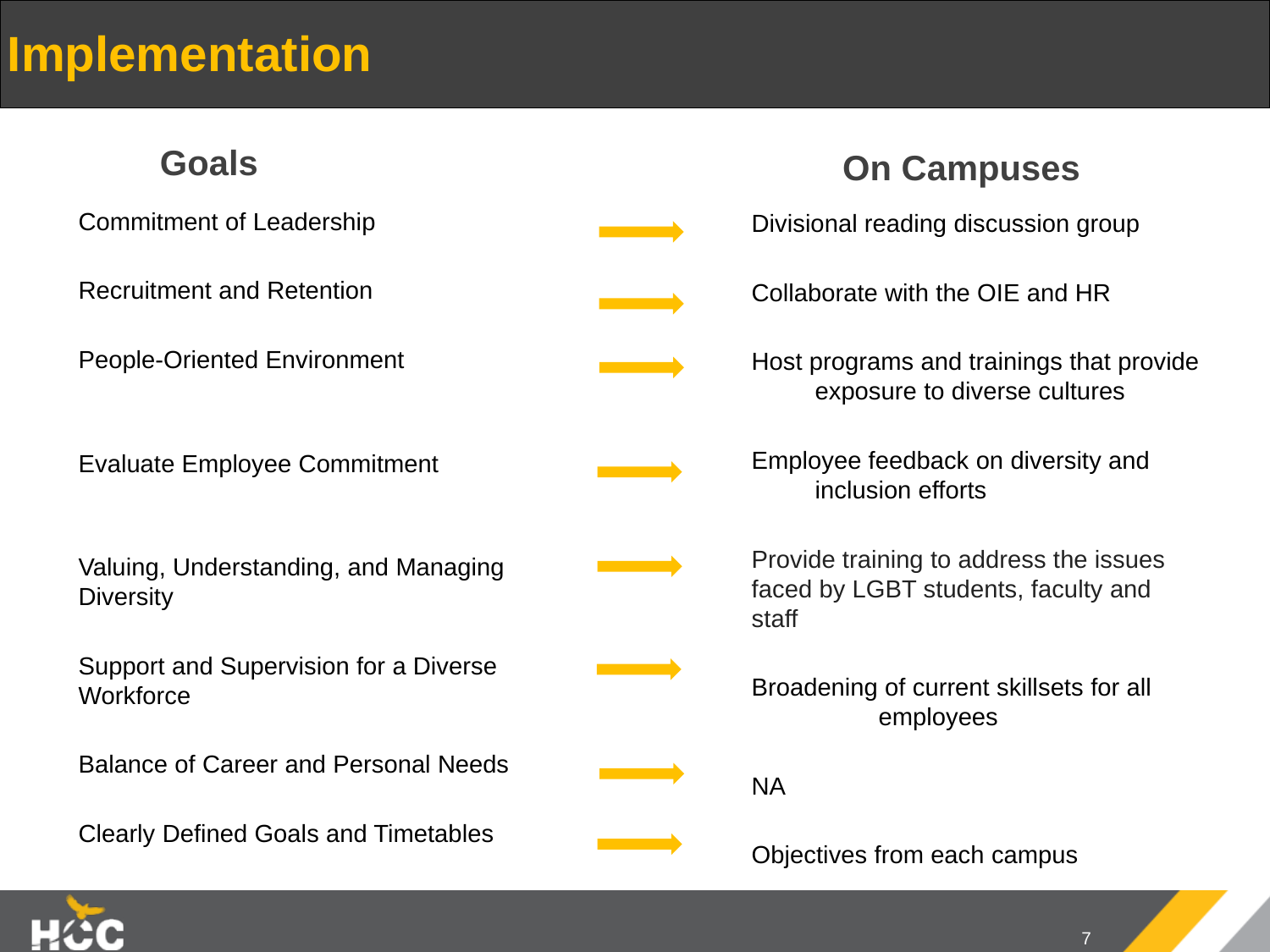

Implementation
#
          Goals
               On Campuses
Commitment of Leadership

Recruitment and Retention

People-Oriented Environment

Evaluate Employee Commitment

Valuing, Understanding, and Managing Diversity

Support and Supervision for a Diverse Workforce

Balance of Career and Personal Needs

Clearly Defined Goals and Timetables
Divisional reading discussion group

Collaborate with the OIE and HR

Host programs and trainings that provide exposure to diverse cultures

Employee feedback on diversity and inclusion efforts

Provide training to address the issues faced by LGBT students, faculty and staff

Broadening of current skillsets for all 	employees

NA

Objectives from each campus